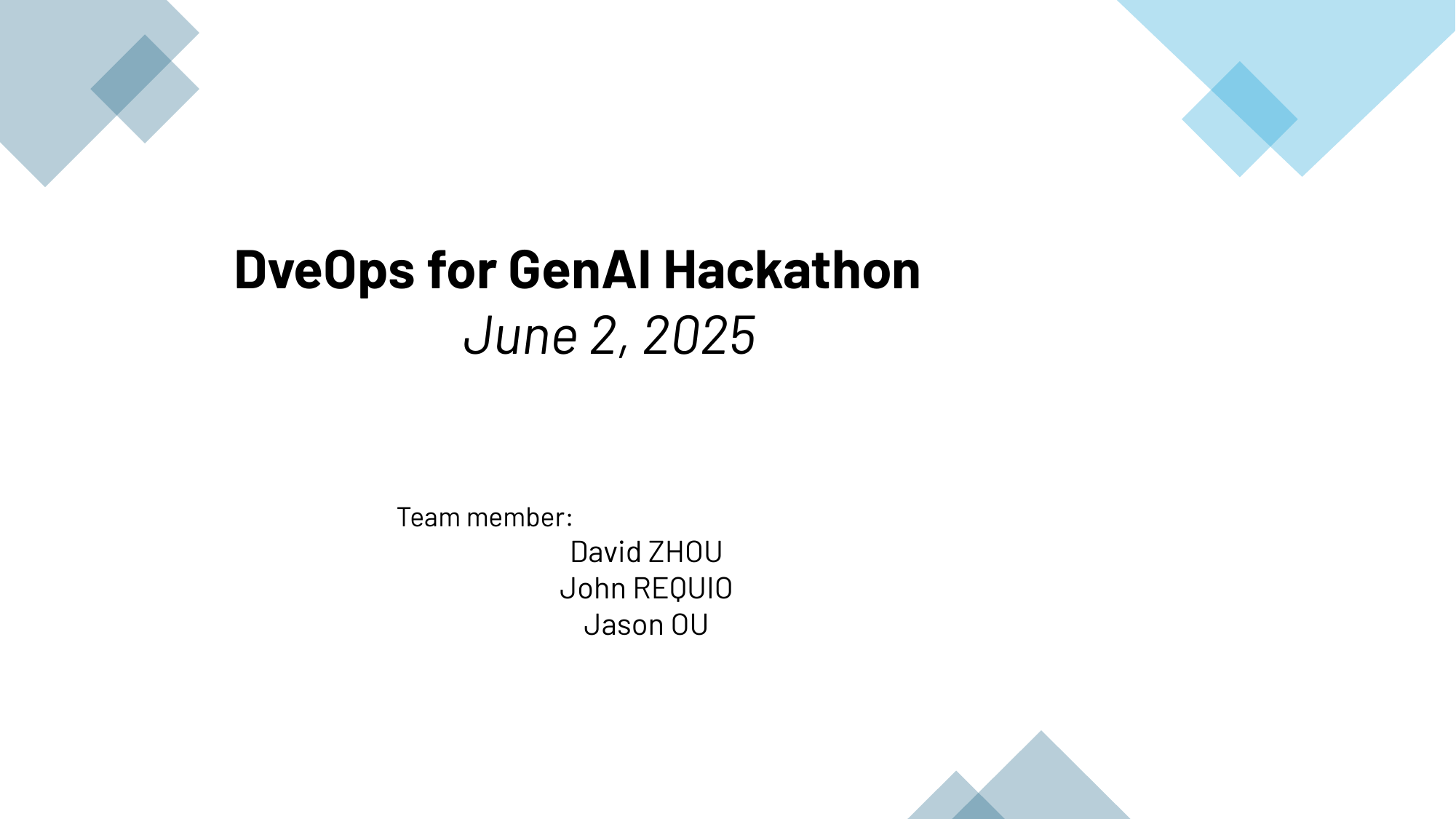

DveOps for GenAI Hackathon
June 2, 2025
Team member:
David ZHOU
John REQUIO
Jason OU